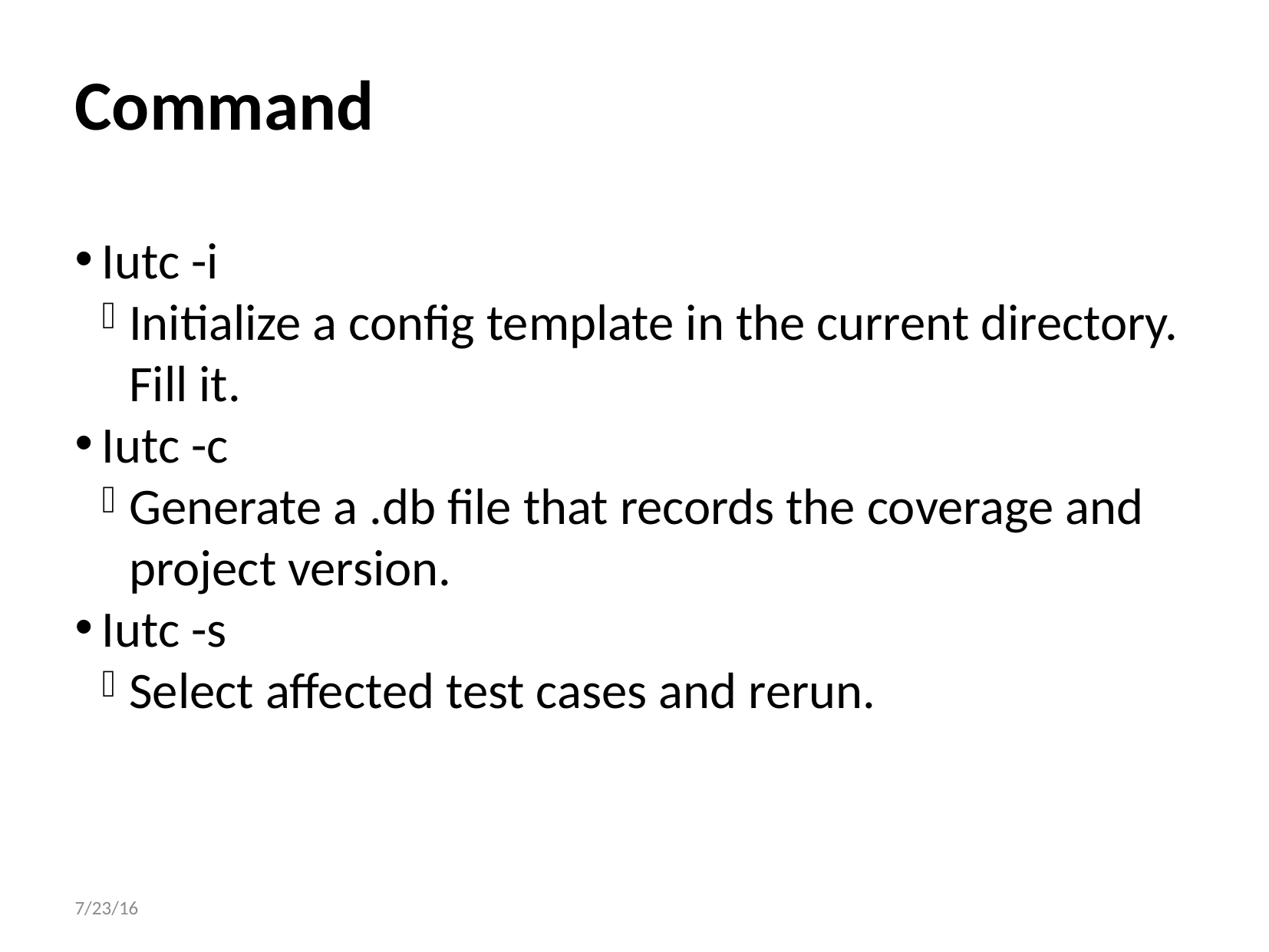

Command
Iutc -i
Initialize a config template in the current directory. Fill it.
Iutc -c
Generate a .db file that records the coverage and project version.
Iutc -s
Select affected test cases and rerun.
7/23/16